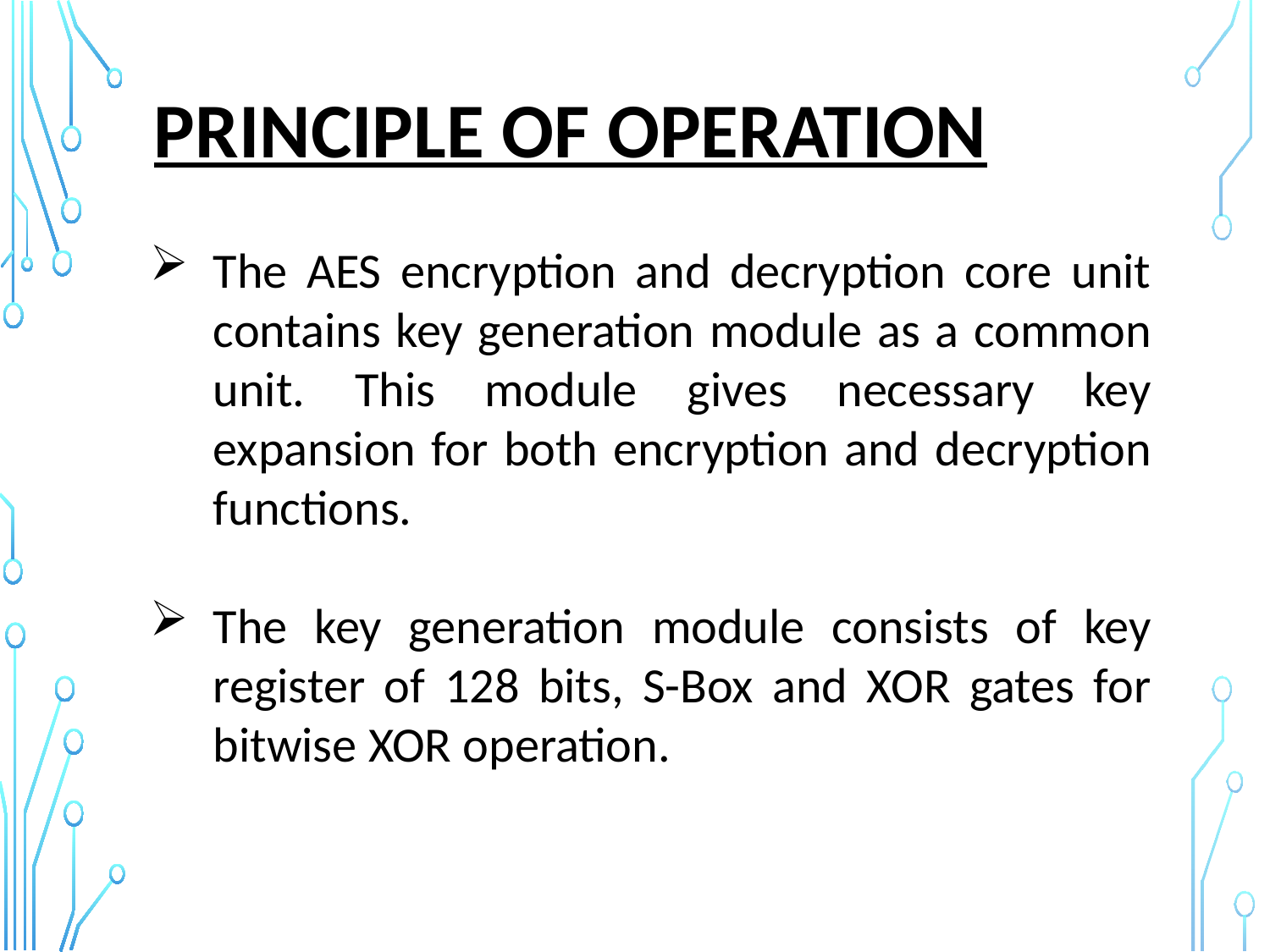

PRINCIPLE OF OPERATION
The AES encryption and decryption core unit contains key generation module as a common unit. This module gives necessary key expansion for both encryption and decryption functions.

The key generation module consists of key register of 128 bits, S-Box and XOR gates for bitwise XOR operation.